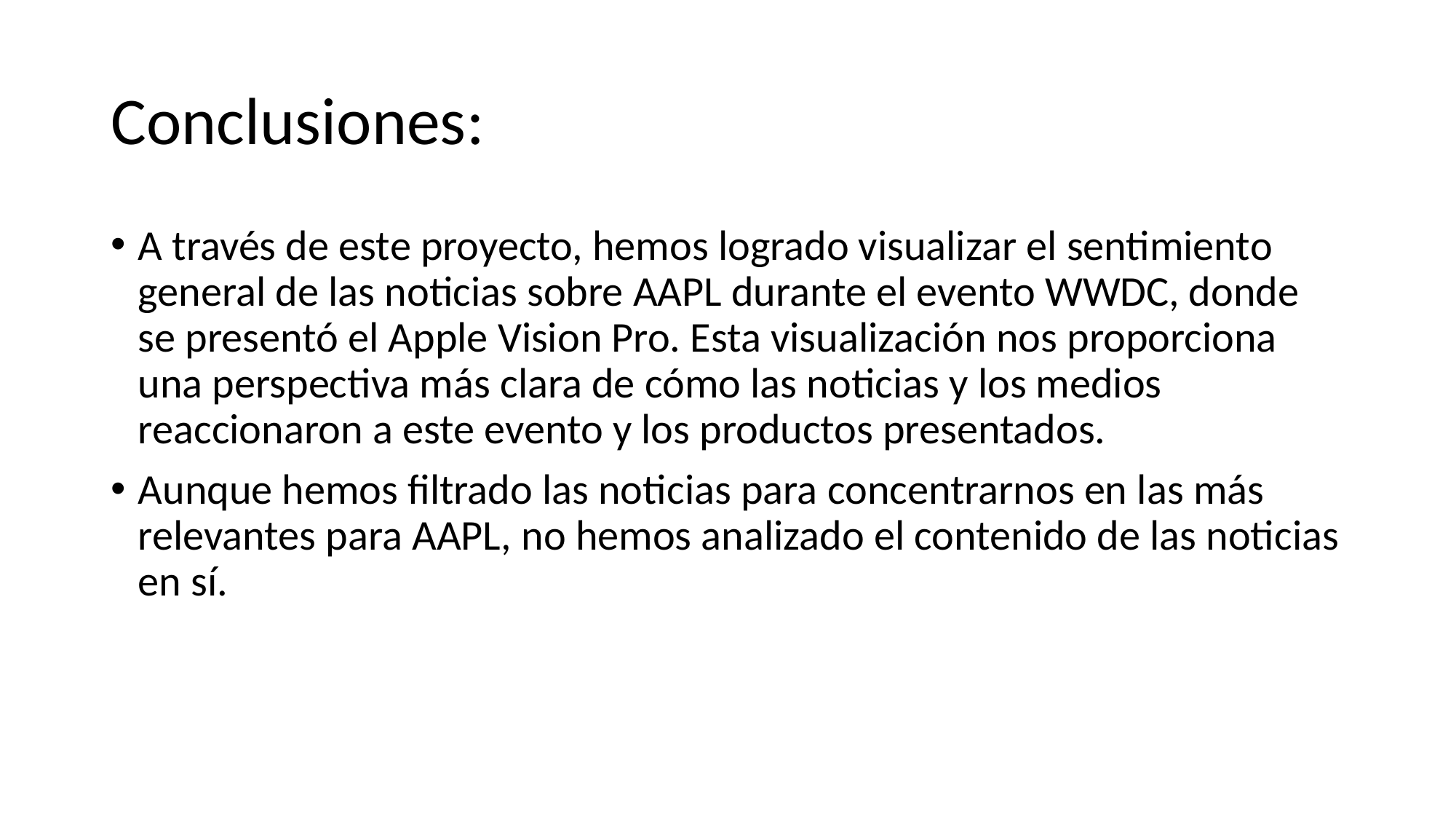

# Conclusiones:
A través de este proyecto, hemos logrado visualizar el sentimiento general de las noticias sobre AAPL durante el evento WWDC, donde se presentó el Apple Vision Pro. Esta visualización nos proporciona una perspectiva más clara de cómo las noticias y los medios reaccionaron a este evento y los productos presentados.
Aunque hemos filtrado las noticias para concentrarnos en las más relevantes para AAPL, no hemos analizado el contenido de las noticias en sí.